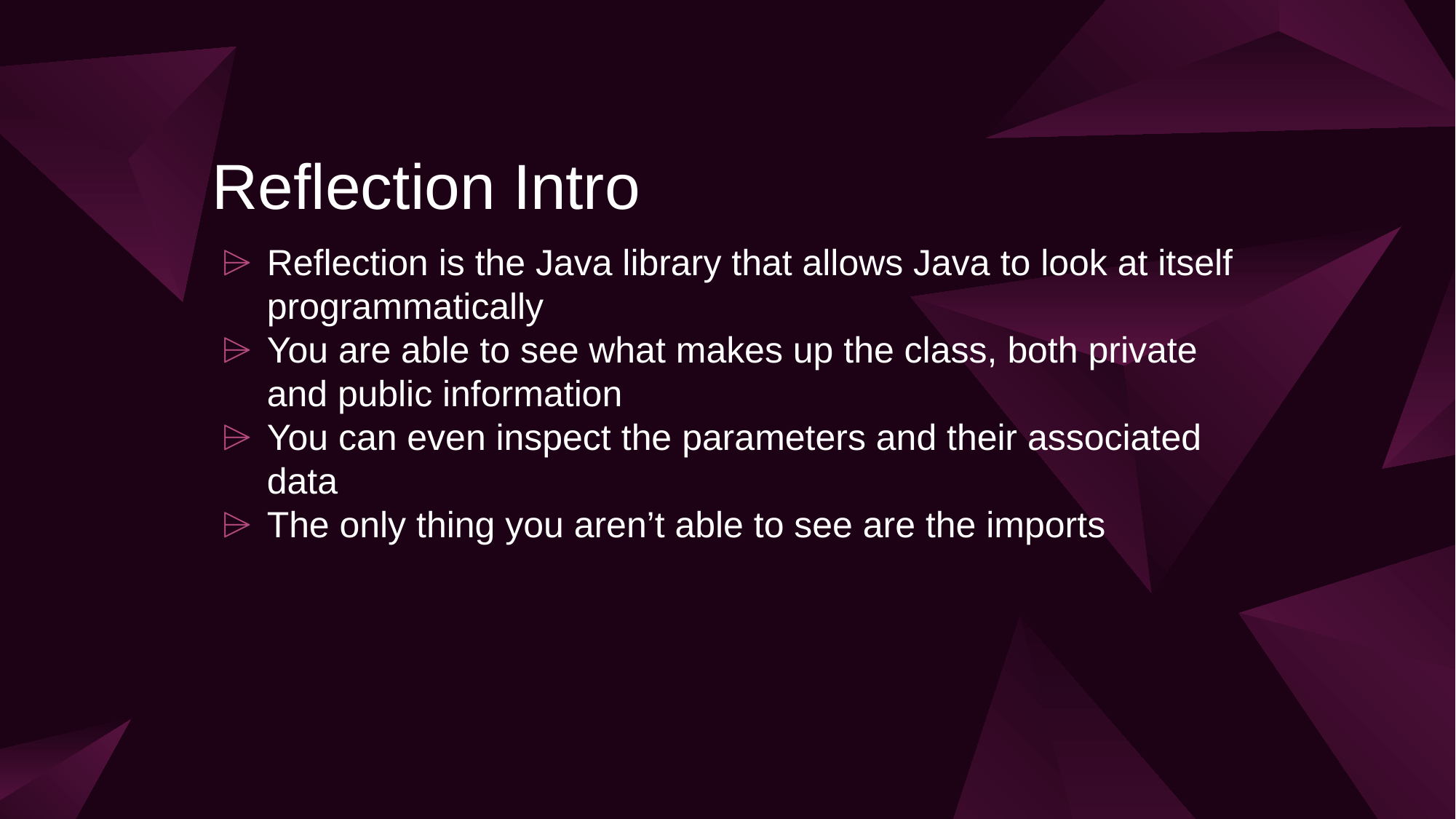

# Reflection Intro
Reflection is the Java library that allows Java to look at itself programmatically
You are able to see what makes up the class, both private and public information
You can even inspect the parameters and their associated data
The only thing you aren’t able to see are the imports